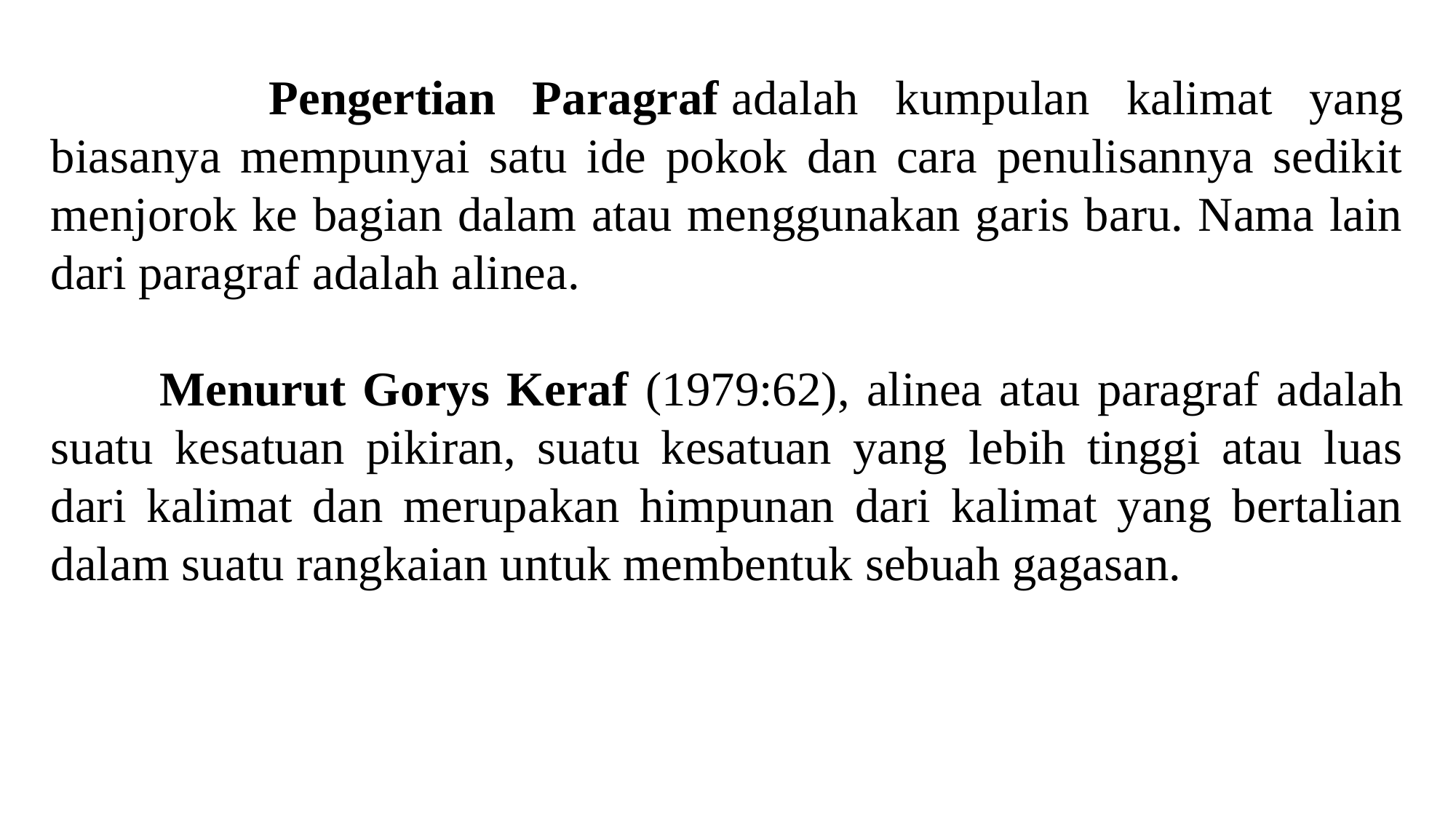

Pengertian Paragraf adalah kumpulan kalimat yang biasanya mempunyai satu ide pokok dan cara penulisannya sedikit menjorok ke bagian dalam atau menggunakan garis baru. Nama lain dari paragraf adalah alinea.

	Menurut Gorys Keraf (1979:62), alinea atau paragraf adalah suatu kesatuan pikiran, suatu kesatuan yang lebih tinggi atau luas dari kalimat dan merupakan himpunan dari kalimat yang bertalian dalam suatu rangkaian untuk membentuk sebuah gagasan.